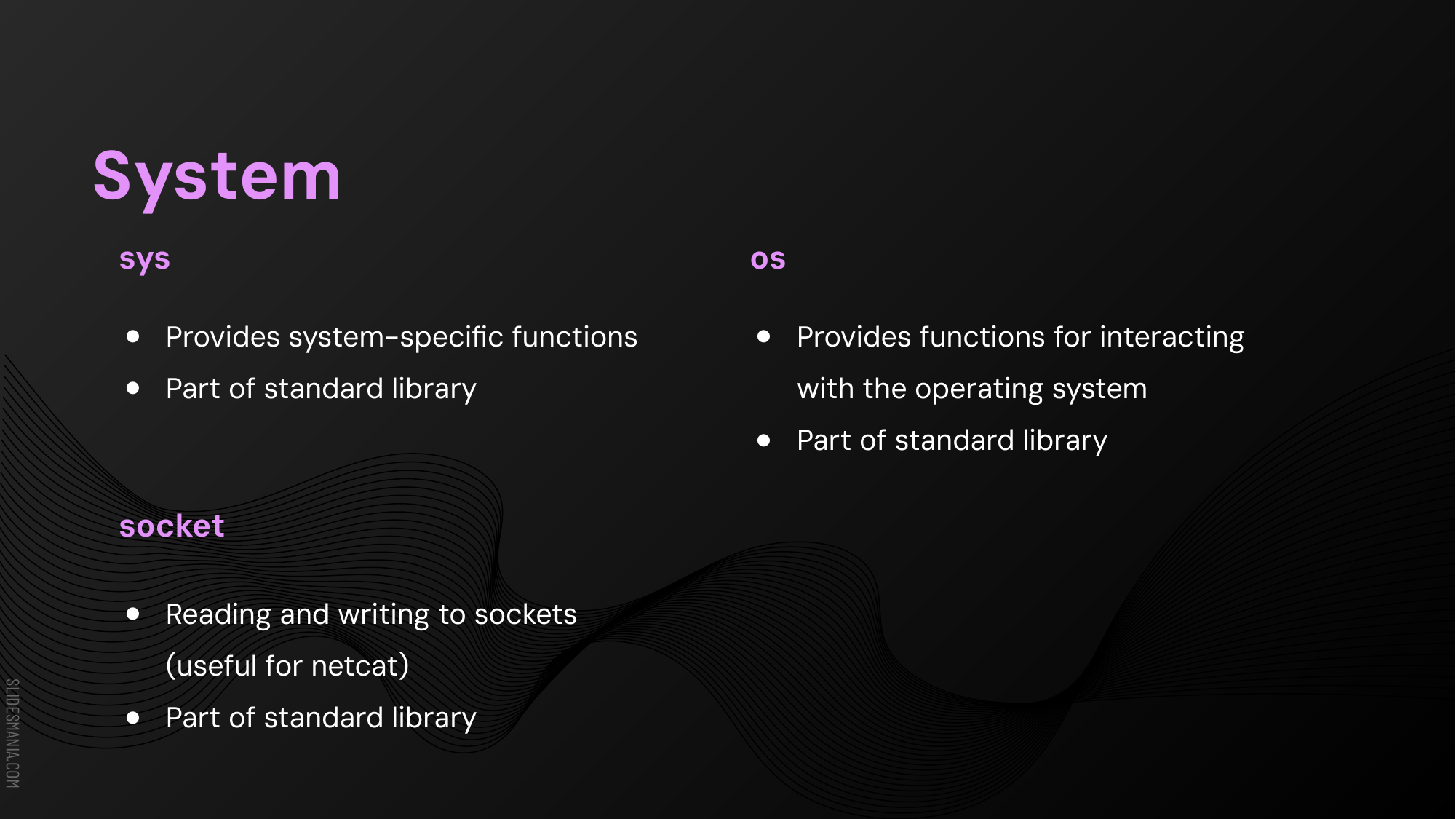

# System
sys
os

Provides system-specific functions
Part of standard library
Provides functions for interacting with the operating system
Part of standard library
socket
Reading and writing to sockets (useful for netcat)
Part of standard library